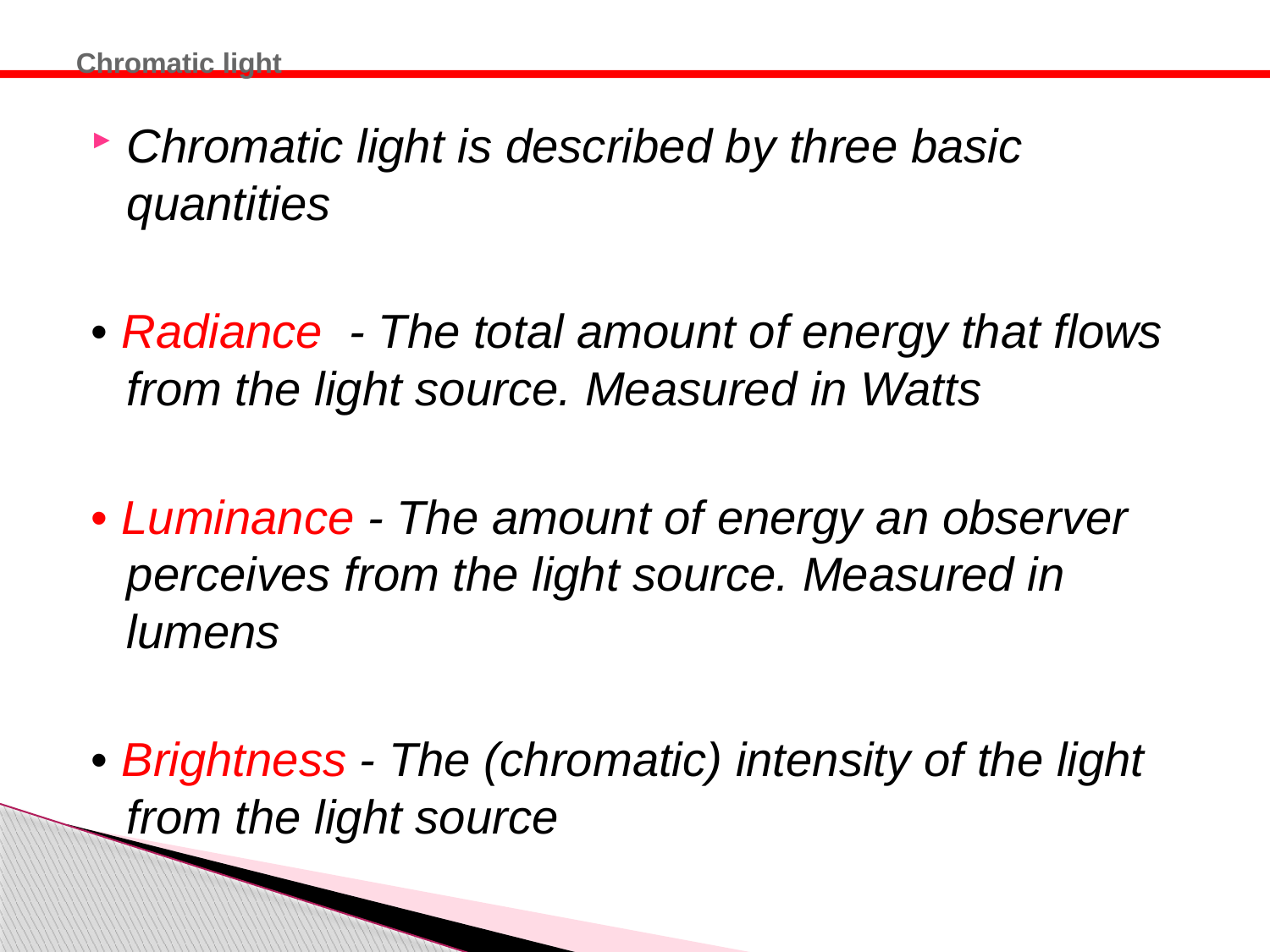

# Chromatic light
Chromatic light is described by three basic quantities

• Radiance  - The total amount of energy that flows from the light source. Measured in Watts

• Luminance - The amount of energy an observer perceives from the light source. Measured in lumens

• Brightness - The (chromatic) intensity of the light from the light source